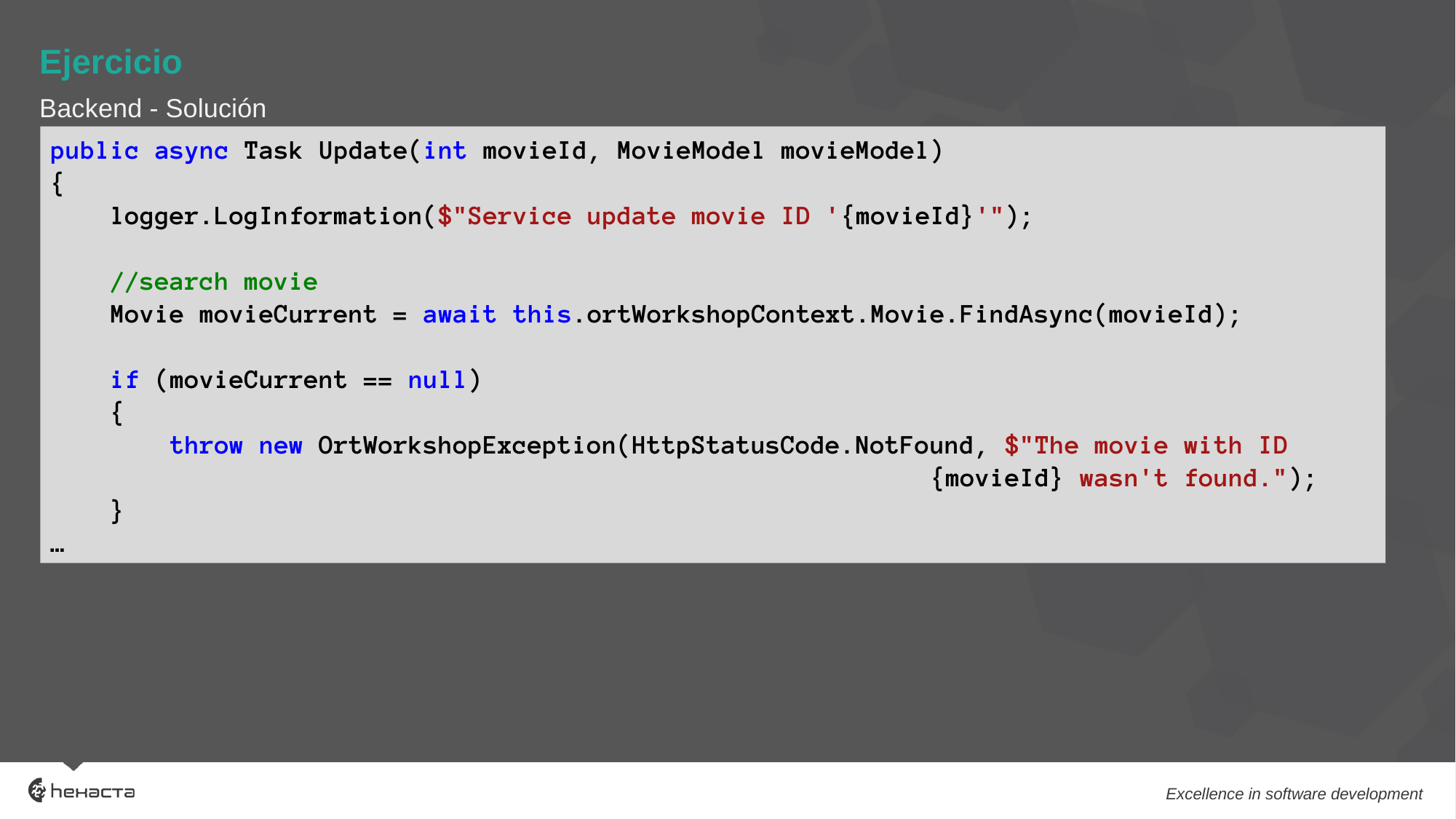

# Ejercicio
Backend - Solución
public async Task Update(int movieId, MovieModel movieModel)
{
    logger.LogInformation($"Service update movie ID '{movieId}'");

    //search movie
    Movie movieCurrent = await this.ortWorkshopContext.Movie.FindAsync(movieId);

    if (movieCurrent == null)
    {
        throw new OrtWorkshopException(HttpStatusCode.NotFound, $"The movie with ID
                                                           {movieId} wasn't found.");
    }
…